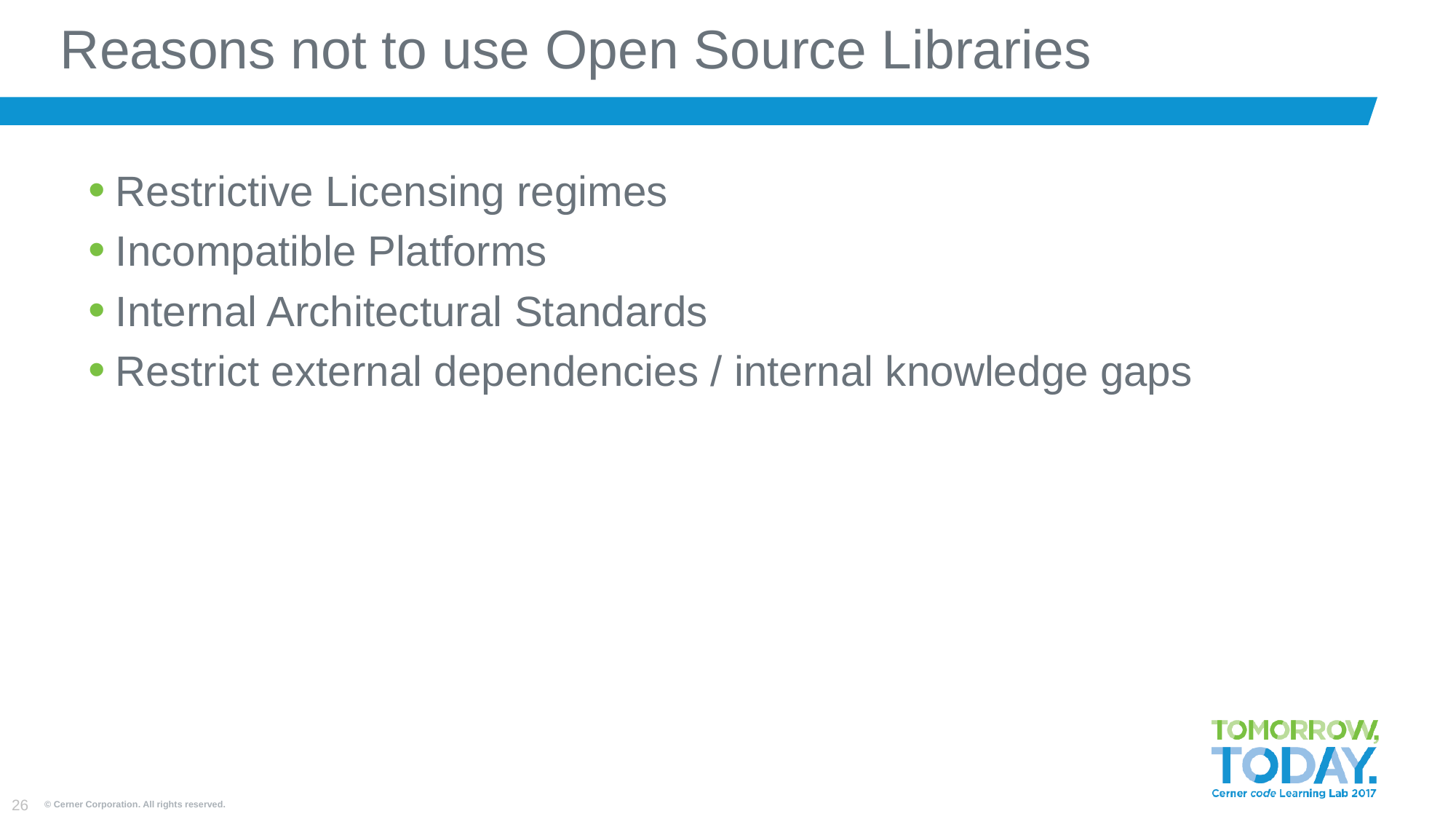

# Reasons not to use Open Source Libraries
Restrictive Licensing regimes
Incompatible Platforms
Internal Architectural Standards
Restrict external dependencies / internal knowledge gaps